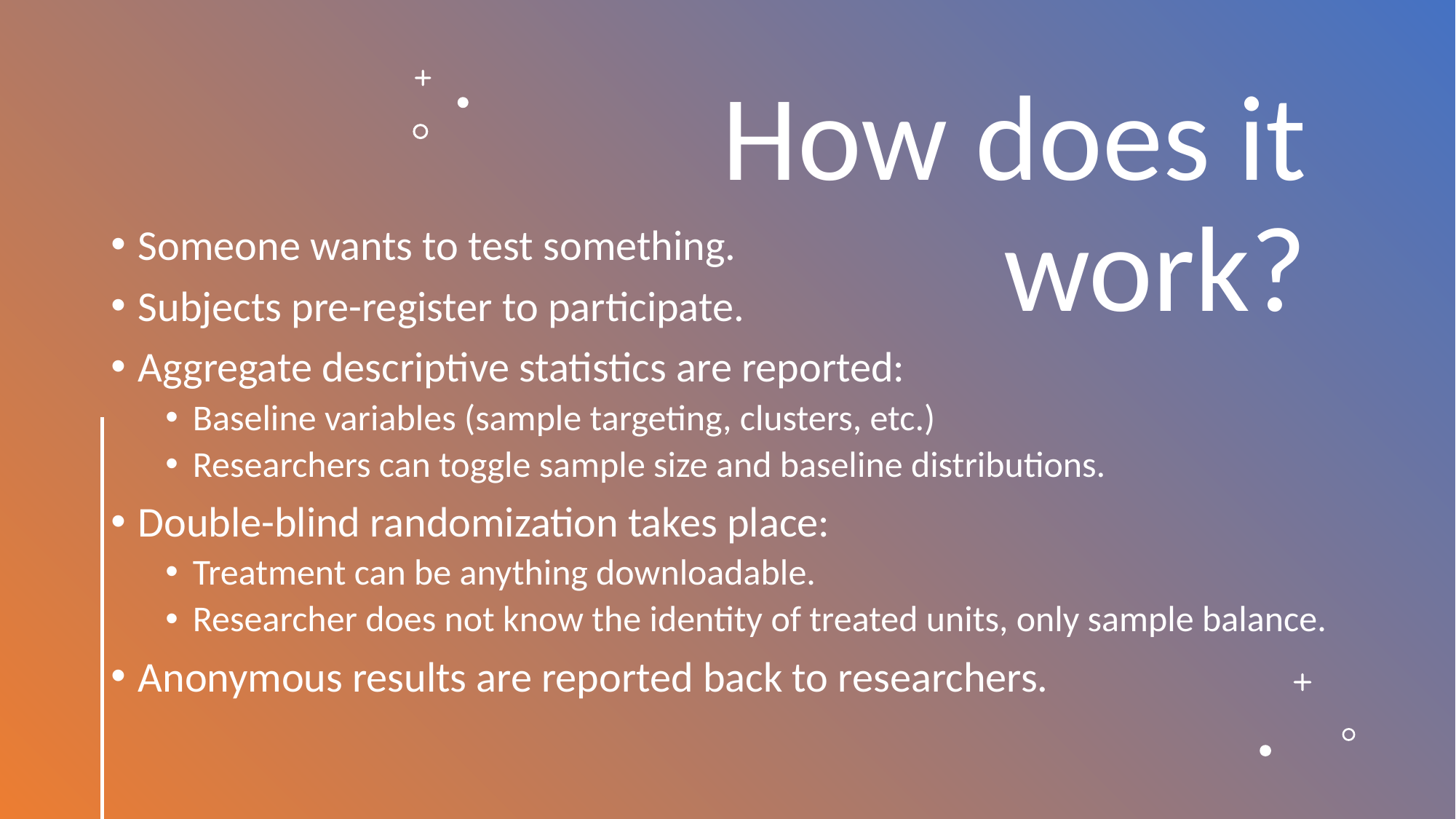

# How does it work?

Someone wants to test something.
Subjects pre-register to participate.
Aggregate descriptive statistics are reported:
Baseline variables (sample targeting, clusters, etc.)
Researchers can toggle sample size and baseline distributions.
Double-blind randomization takes place:
Treatment can be anything downloadable.
Researcher does not know the identity of treated units, only sample balance.
Anonymous results are reported back to researchers.

24